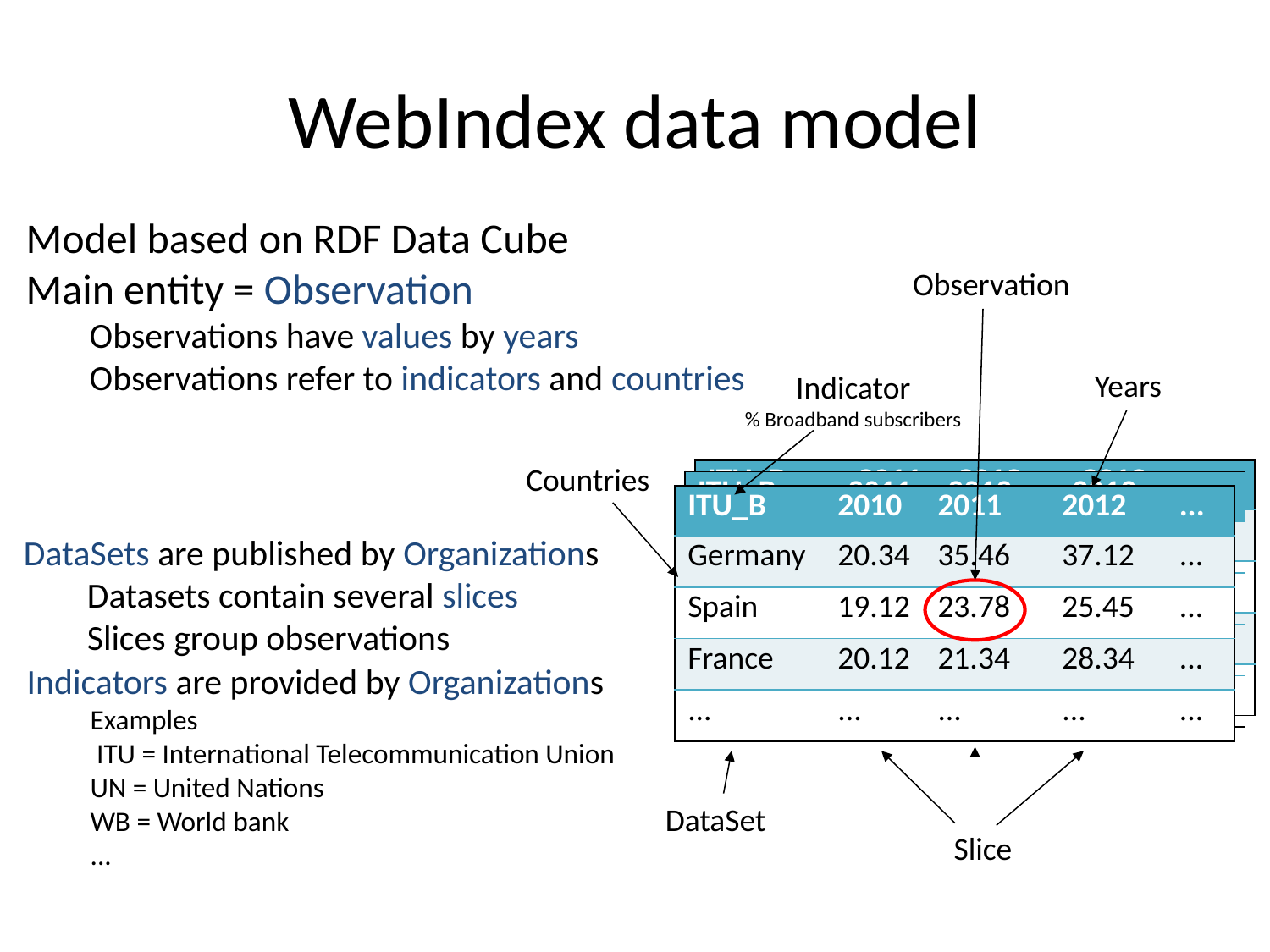

# WebIndex data model
Model based on RDF Data Cube
Main entity = Observation
Observations have values by years
Observations refer to indicators and countries
Observation
Years
Indicator
% Broadband subscribers
Countries
| ITU\_B | 2011 | 2012 | 2013 | ... |
| --- | --- | --- | --- | --- |
| Germany | 20.34 | 35.46 | 37.12 | ... |
| Spain | 19.12 | 23.78 | 25.45 | ... |
| France | 20.12 | 21.34 | 28.34 | ... |
| ... | ... | ... | ... | ... |
| ITU\_B | 2011 | 2012 | 2013 | ... |
| --- | --- | --- | --- | --- |
| Germany | 20.34 | 35.46 | 37.12 | ... |
| Spain | 19.12 | 23.78 | 25.45 | ... |
| France | 20.12 | 21.34 | 28.34 | ... |
| ... | ... | ... | ... | ... |
| ITU\_B | 2010 | 2011 | 2012 | ... |
| --- | --- | --- | --- | --- |
| Germany | 20.34 | 35.46 | 37.12 | ... |
| Spain | 19.12 | 23.78 | 25.45 | ... |
| France | 20.12 | 21.34 | 28.34 | ... |
| ... | ... | ... | ... | ... |
DataSets are published by Organizations
Datasets contain several slices
Slices group observations

Indicators are provided by Organizations
Examples
 ITU = International Telecommunication Union
UN = United Nations
WB = World bank
...
DataSet
Slice